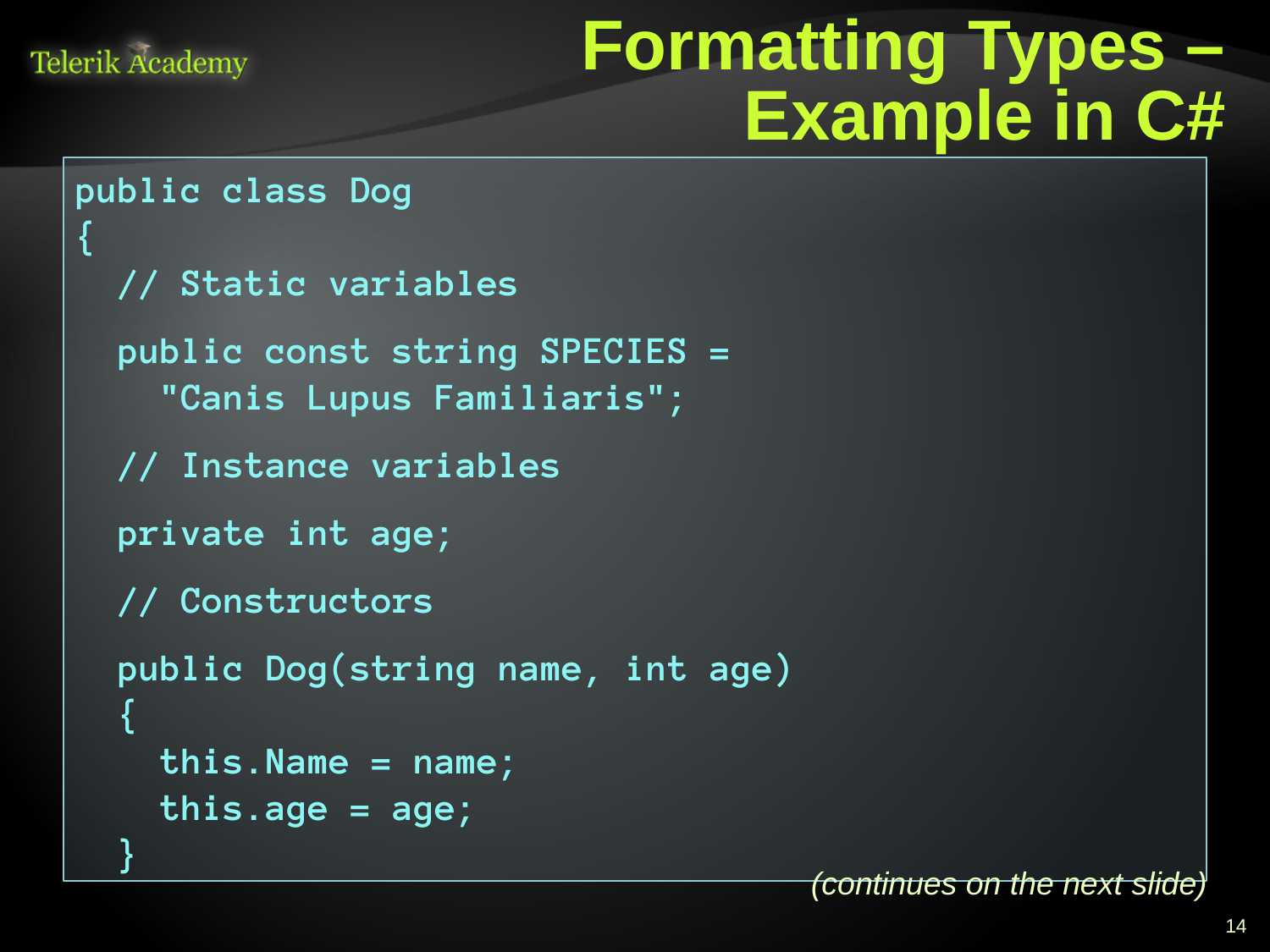

# Formatting Types – Example in C#
public class Dog
{
  // Static variables
  public const string SPECIES =
    "Canis Lupus Familiaris";
  // Instance variables
  private int age;
  // Constructors
  public Dog(string name, int age)
  {
    this.Name = name;
    this.age = age;
  }
(continues on the next slide)
14